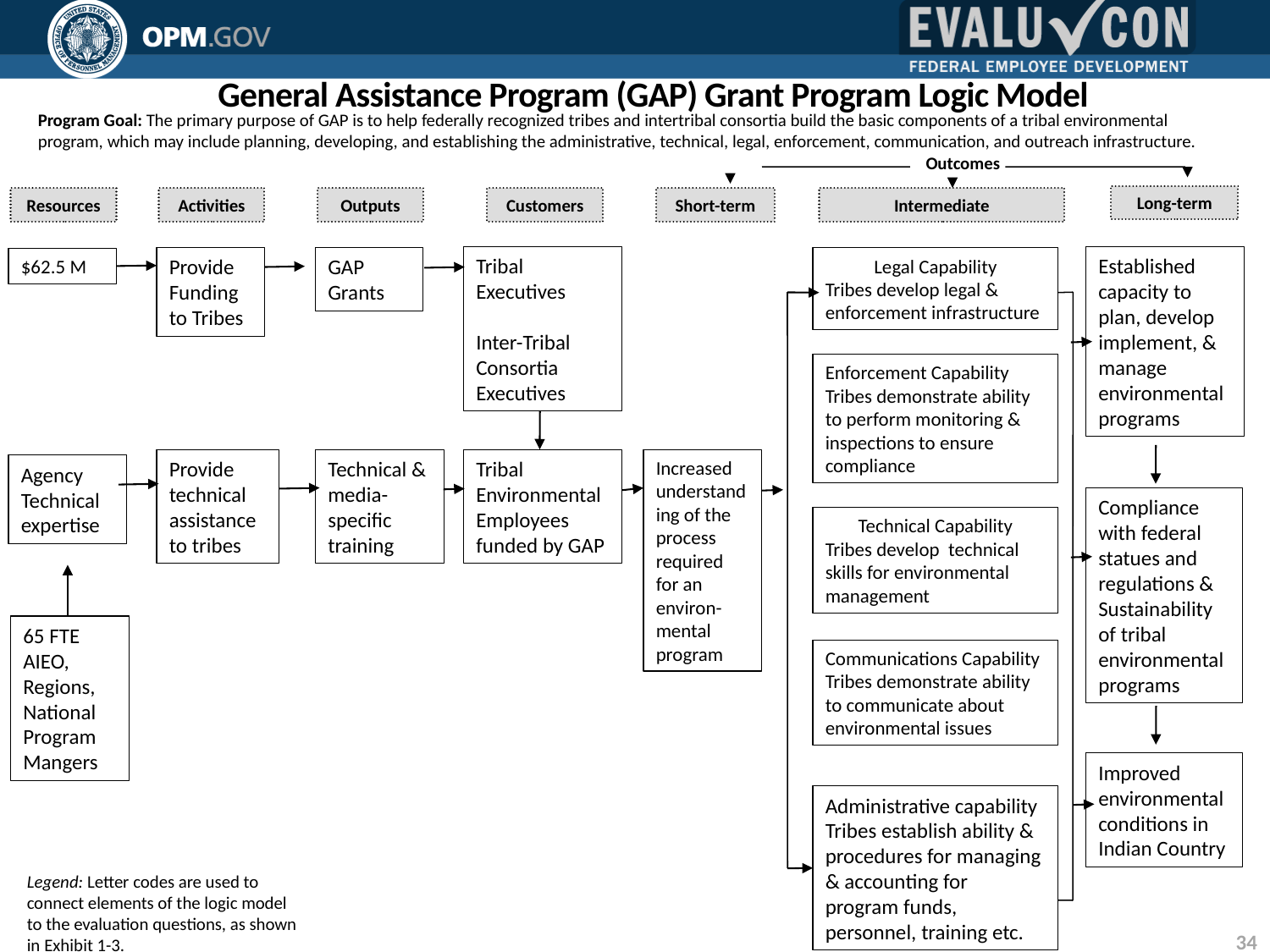

# General Assistance Program (GAP) Grant Program Logic Model
Program Goal: The primary purpose of GAP is to help federally recognized tribes and intertribal consortia build the basic components of a tribal environmental program, which may include planning, developing, and establishing the administrative, technical, legal, enforcement, communication, and outreach infrastructure.
Outcomes

Long-term
Resources
Activities
Outputs
Customers
Short-term
Intermediate
Tribal Executives

Inter-Tribal Consortia Executives
Established capacity to plan, develop implement, & manage environmental programs
Provide Funding to Tribes
GAP Grants
Legal Capability
Tribes develop legal & enforcement infrastructure
$62.5 M
Enforcement Capability
Tribes demonstrate ability to perform monitoring & inspections to ensure compliance
Provide technical assistance to tribes
Technical & media- specific training
Tribal Environmental Employees funded by GAP
Increased understanding of the process required for an environ-mental program
Agency Technical expertise
Compliance with federal statues and regulations &
Sustainability of tribal environmental programs
Technical Capability
Tribes develop  technical skills for environmental management
65 FTE
AIEO,  Regions, National Program Mangers
Communications Capability
Tribes demonstrate ability to communicate about environmental issues
Improved environmental conditions in Indian Country
Administrative capability Tribes establish ability & procedures for managing & accounting for program funds, personnel, training etc.
Legend: Letter codes are used to connect elements of the logic model to the evaluation questions, as shown in Exhibit 1-3.
34